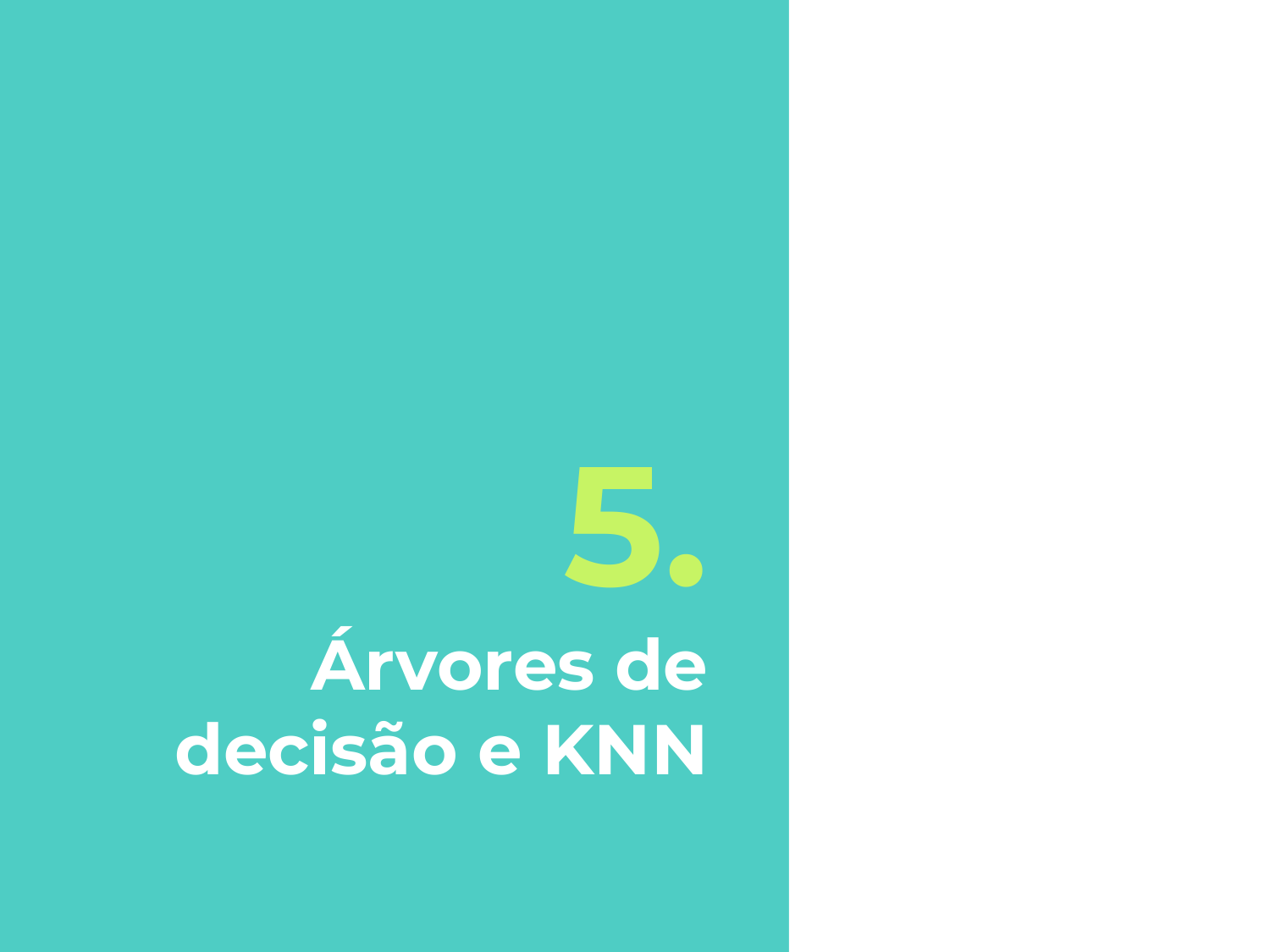

# 5.
Árvores de decisão e KNN